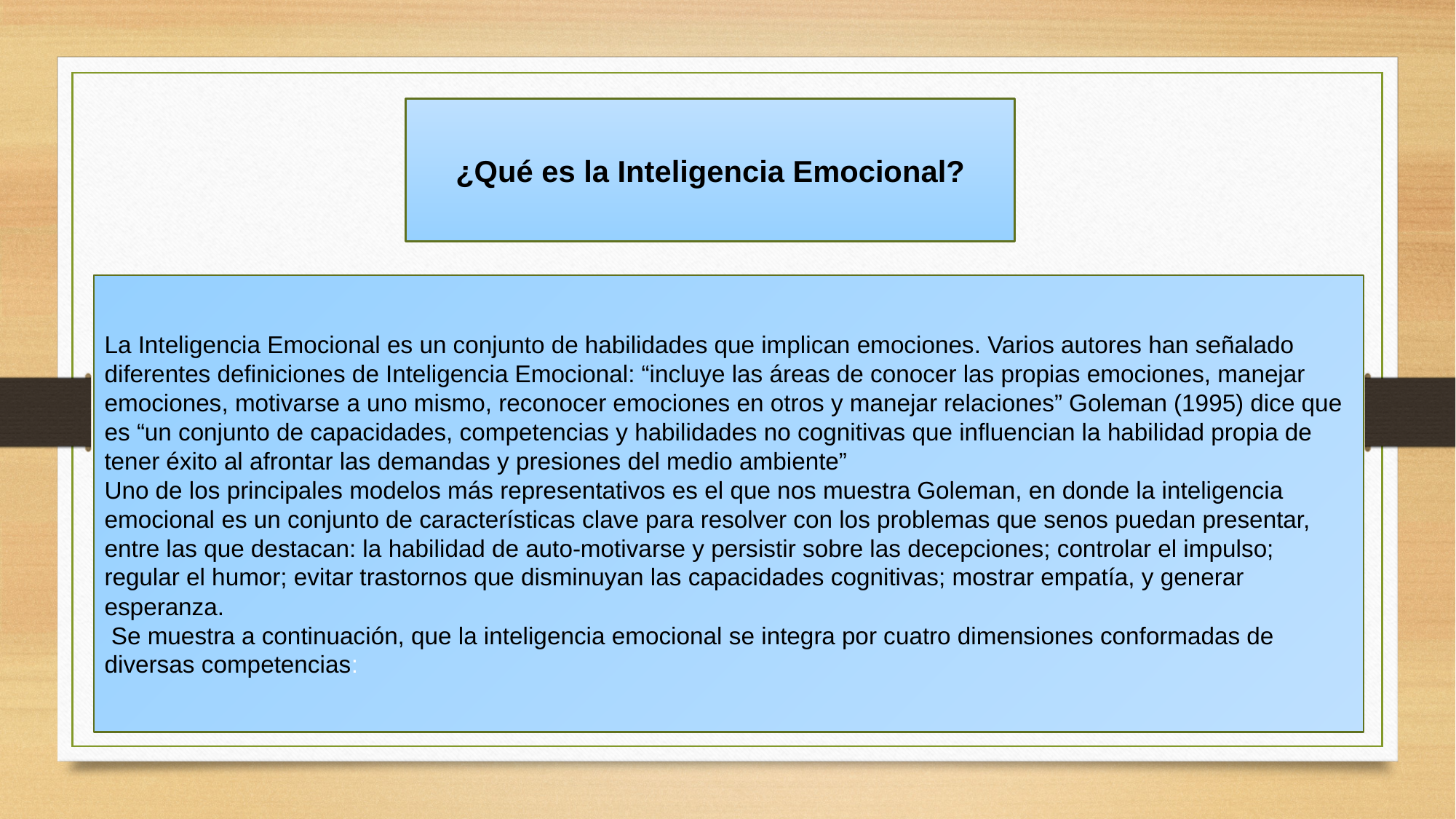

¿Qué es la Inteligencia Emocional?
La Inteligencia Emocional es un conjunto de habilidades que implican emociones. Varios autores han señalado diferentes definiciones de Inteligencia Emocional: “incluye las áreas de conocer las propias emociones, manejar emociones, motivarse a uno mismo, reconocer emociones en otros y manejar relaciones” Goleman (1995) dice que es “un conjunto de capacidades, competencias y habilidades no cognitivas que influencian la habilidad propia de tener éxito al afrontar las demandas y presiones del medio ambiente”
Uno de los principales modelos más representativos es el que nos muestra Goleman, en donde la inteligencia emocional es un conjunto de características clave para resolver con los problemas que senos puedan presentar, entre las que destacan: la habilidad de auto-motivarse y persistir sobre las decepciones; controlar el impulso; regular el humor; evitar trastornos que disminuyan las capacidades cognitivas; mostrar empatía, y generar esperanza.
 Se muestra a continuación, que la inteligencia emocional se integra por cuatro dimensiones conformadas de diversas competencias: